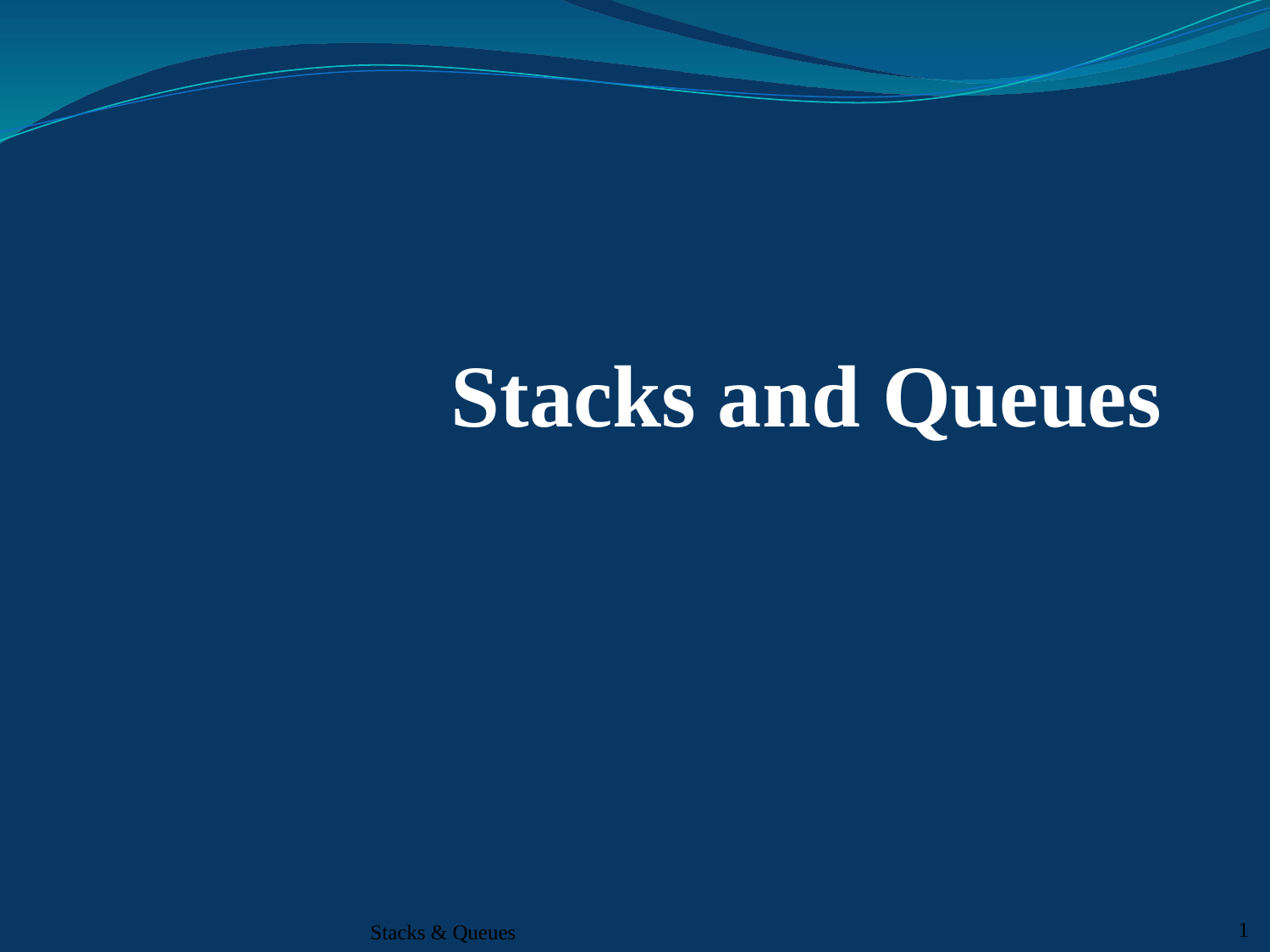

# Stacks and Queues

Stacks & Queues
1